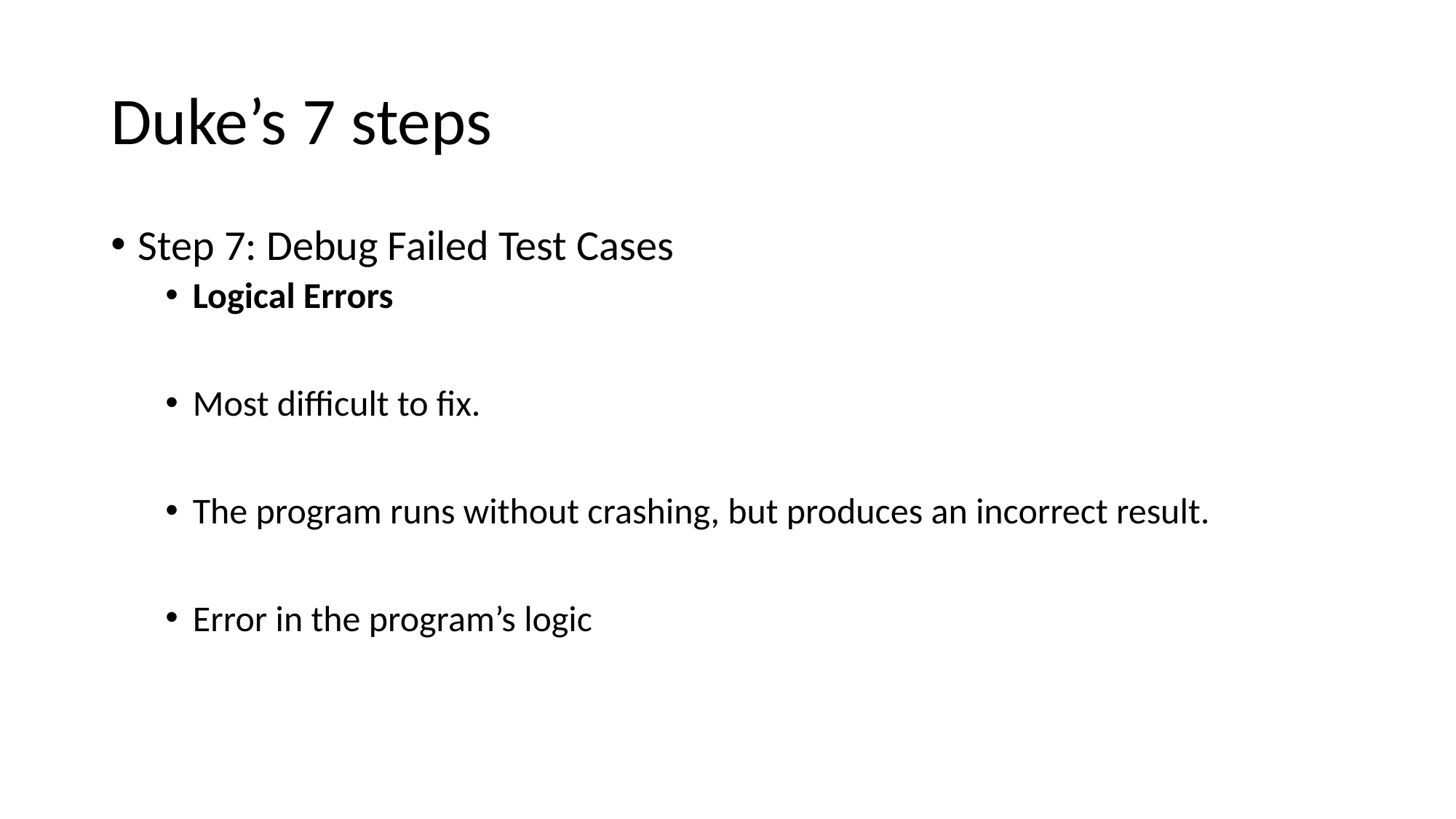

# Duke’s 7 steps
Step 7: Debug Failed Test Cases
Logical Errors

Most difficult to fix.

The program runs without crashing, but produces an incorrect result.

Error in the program’s logic